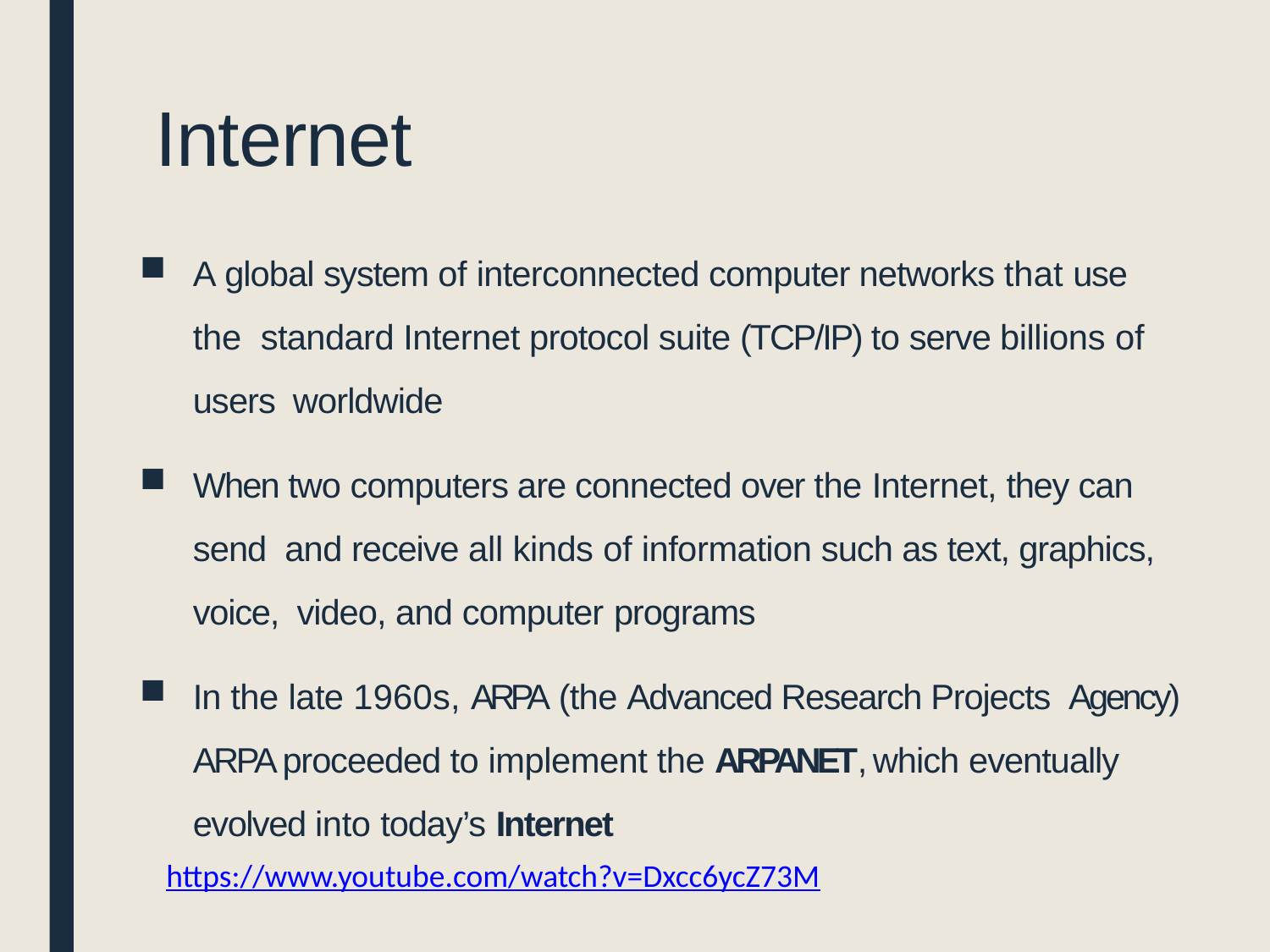

# Internet
A  global system of interconnected computer networks that use the  standard Internet protocol suite (TCP/IP) to serve billions of users  worldwide
When two computers are connected over the Internet, they can send  and receive all kinds of information such as text, graphics, voice,  video, and computer programs
In the late 1960s, ARPA  (the Advanced Research Projects  Agency) ARPA proceeded to implement the ARPANET, which eventually  evolved into today’s Internet
https://www.youtube.com/watch?v=Dxcc6ycZ73M